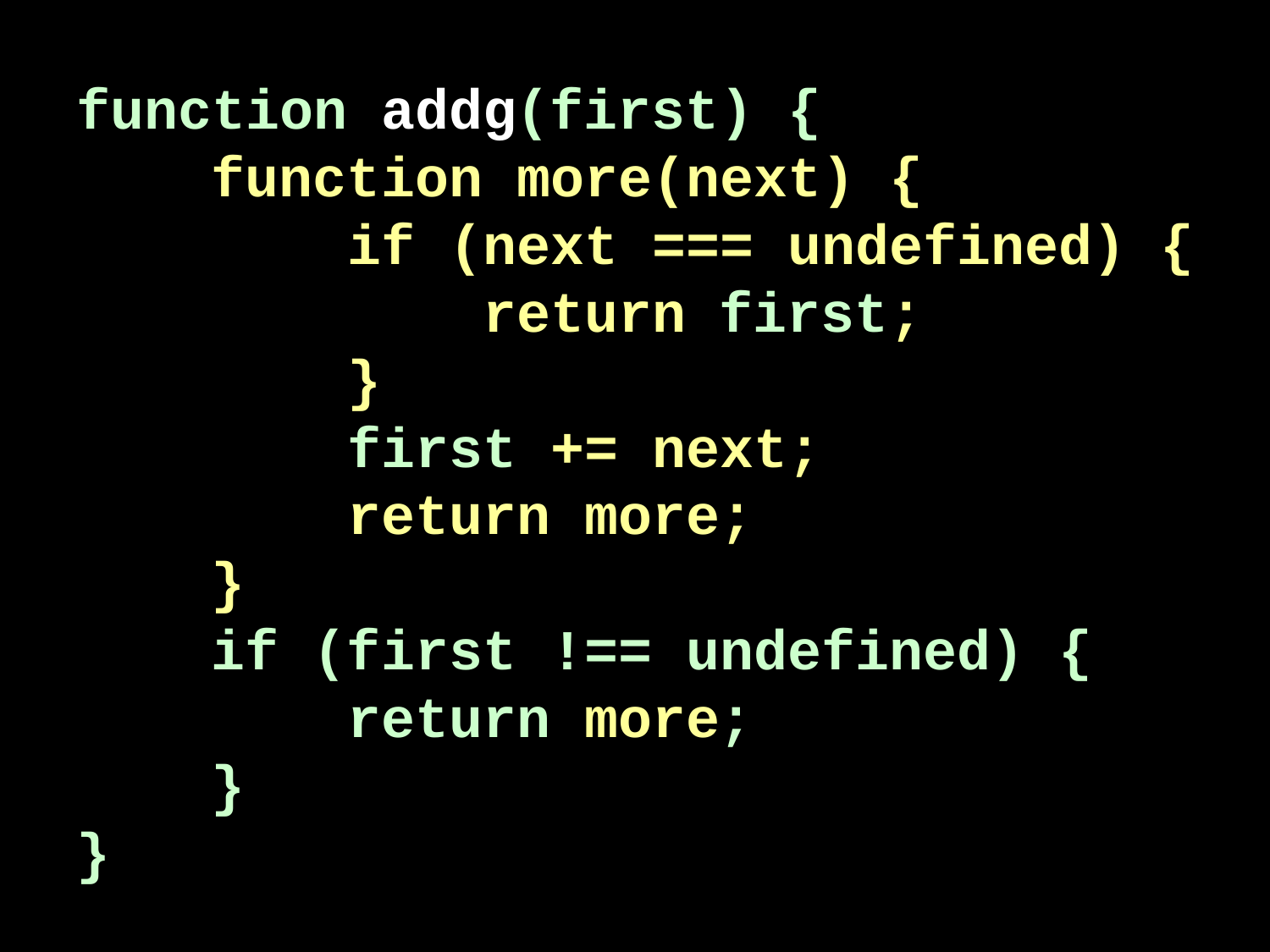

function addg(first) {
    function more(next) {
        if (next === undefined) {
            return first;
        }
        first += next;
        return more;
    }
    if (first !== undefined) {
        return more;
    }
}